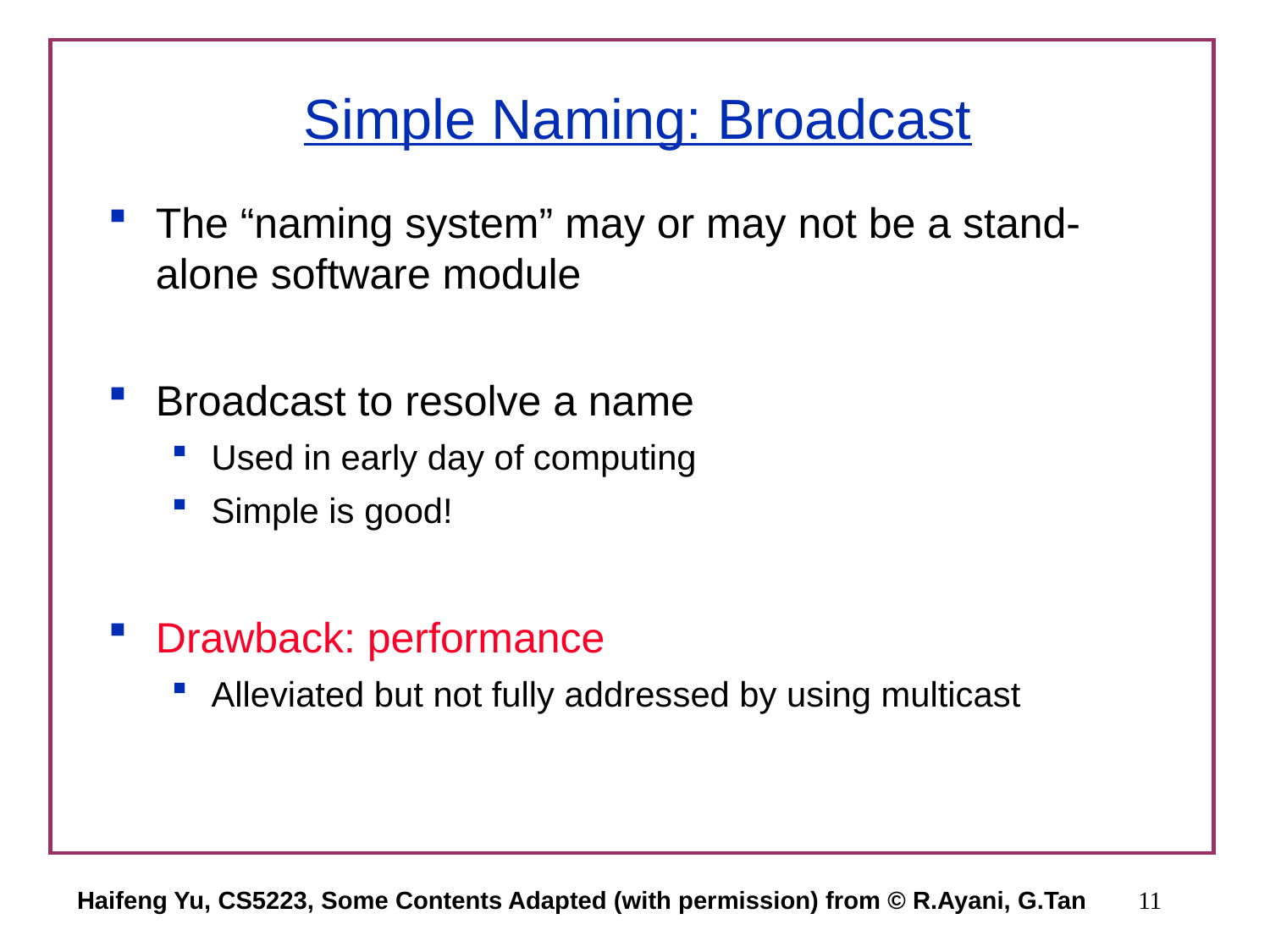

# Simple Naming: Broadcast
The “naming system” may or may not be a stand-alone software module

Broadcast to resolve a name
Used in early day of computing
Simple is good!

Drawback: performance
Alleviated but not fully addressed by using multicast

Haifeng Yu, CS5223, Some Contents Adapted (with permission) from © R.Ayani, G.Tan
11